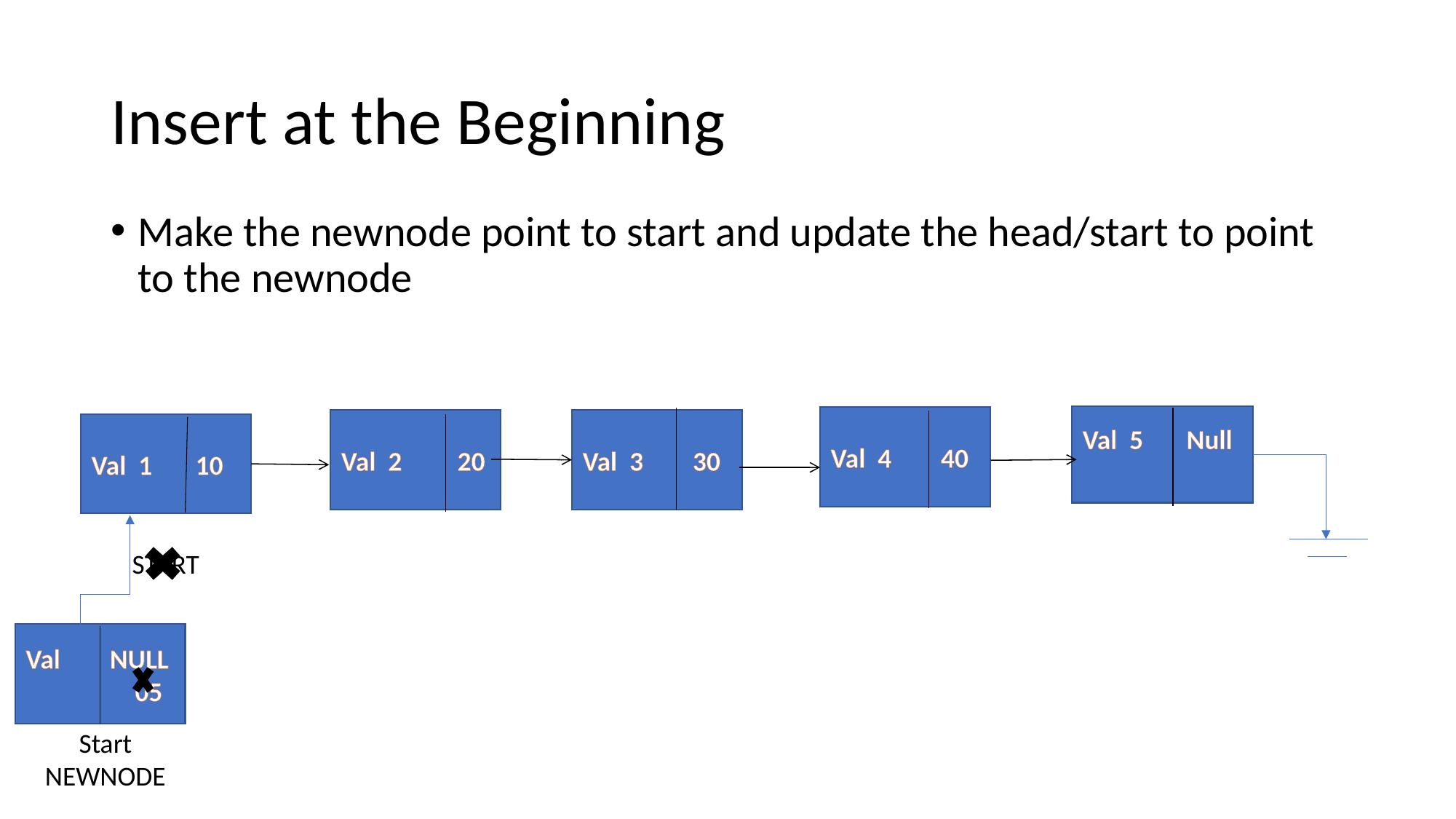

# Insert at the Beginning
Make the newnode point to start and update the head/start to point to the newnode
Val  5       Null
Val  4        40
Val  2         20
Val  3        30
Val  1       10

START

Val        NULL
	05

Start
NEWNODE